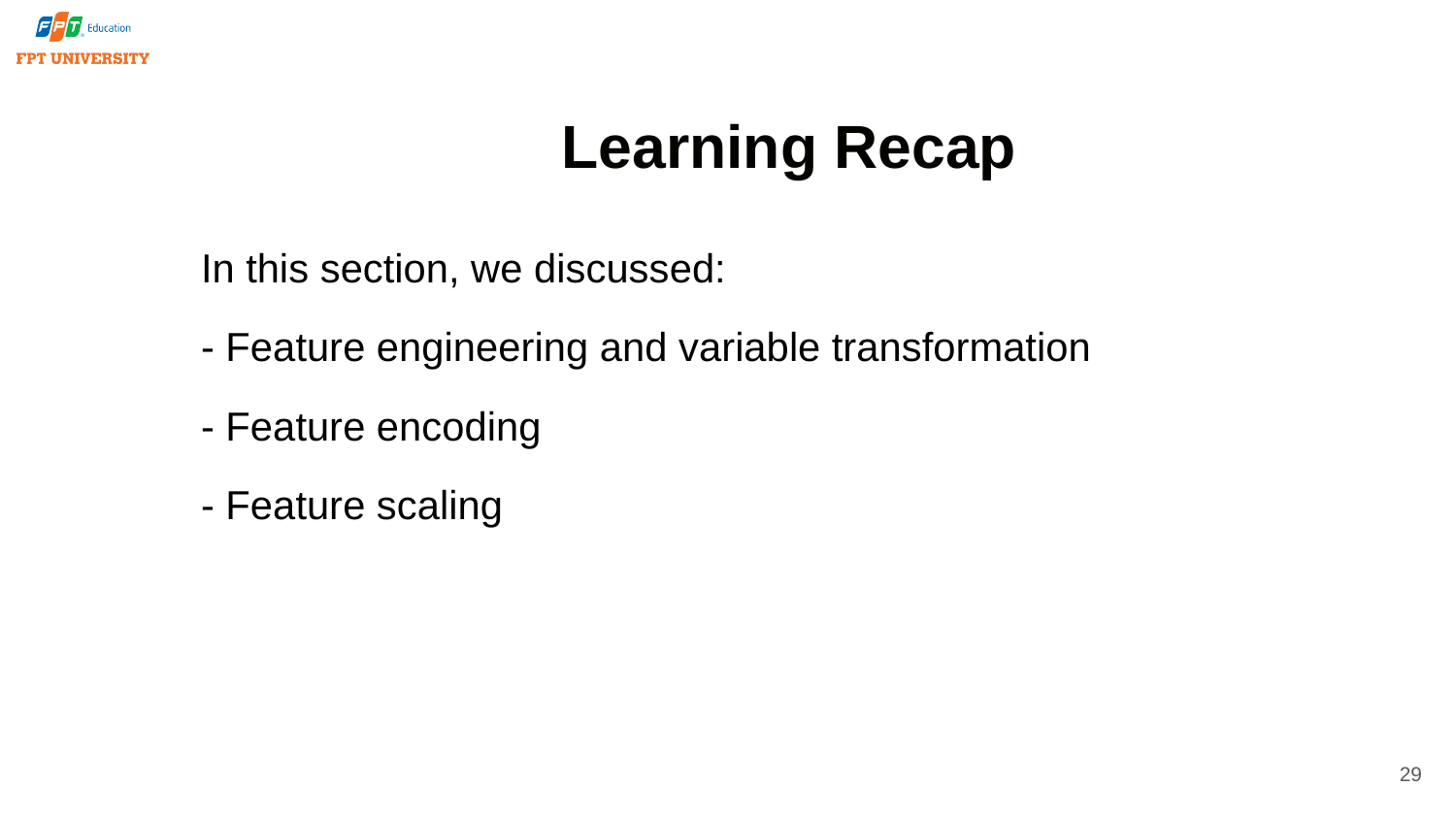

# Learning Recap
In this section, we discussed:

- Feature engineering and variable transformation

- Feature encoding

- Feature scaling
29